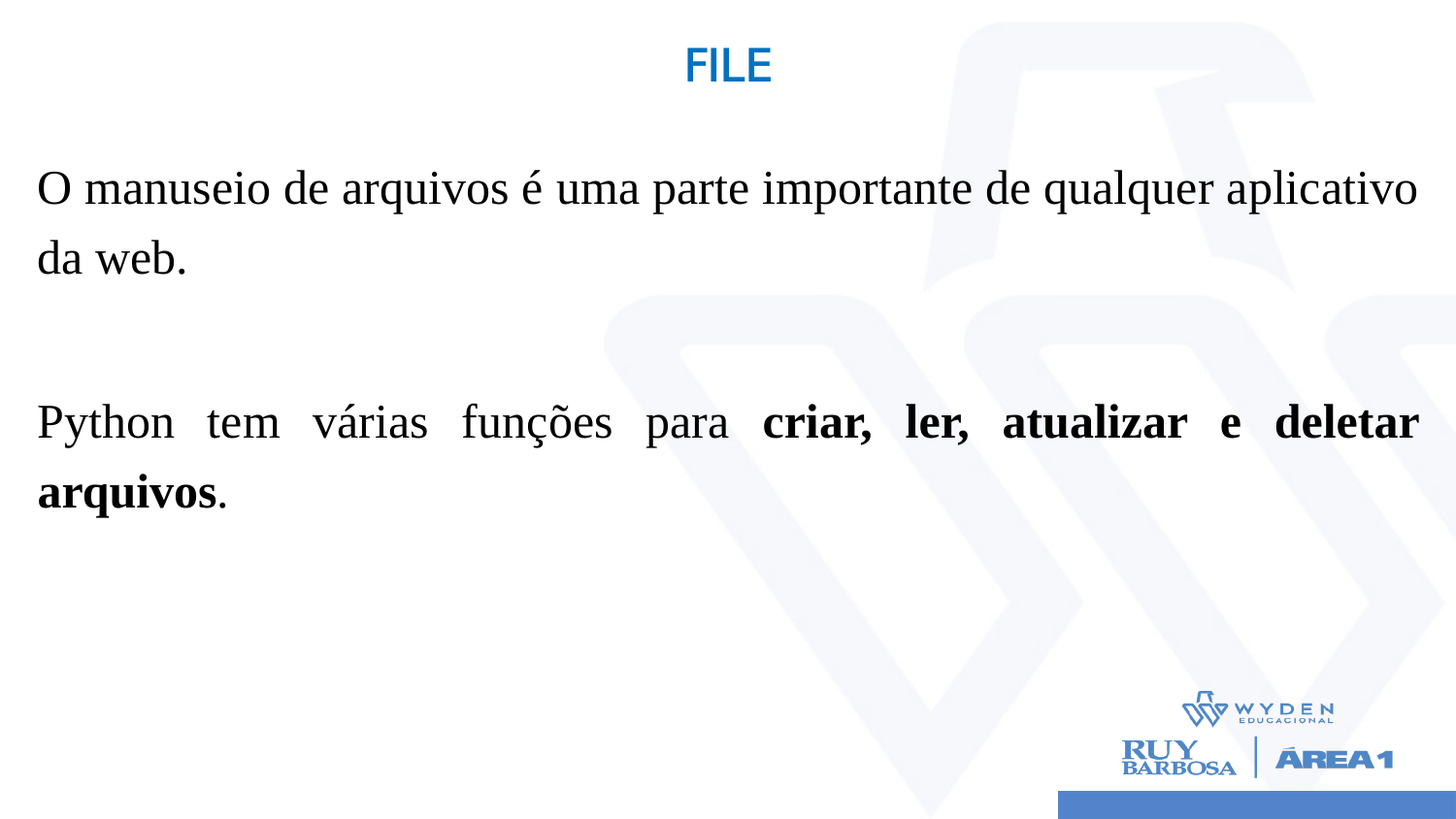

# FILE
O manuseio de arquivos é uma parte importante de qualquer aplicativo da web.

Python tem várias funções para criar, ler, atualizar e deletar arquivos.